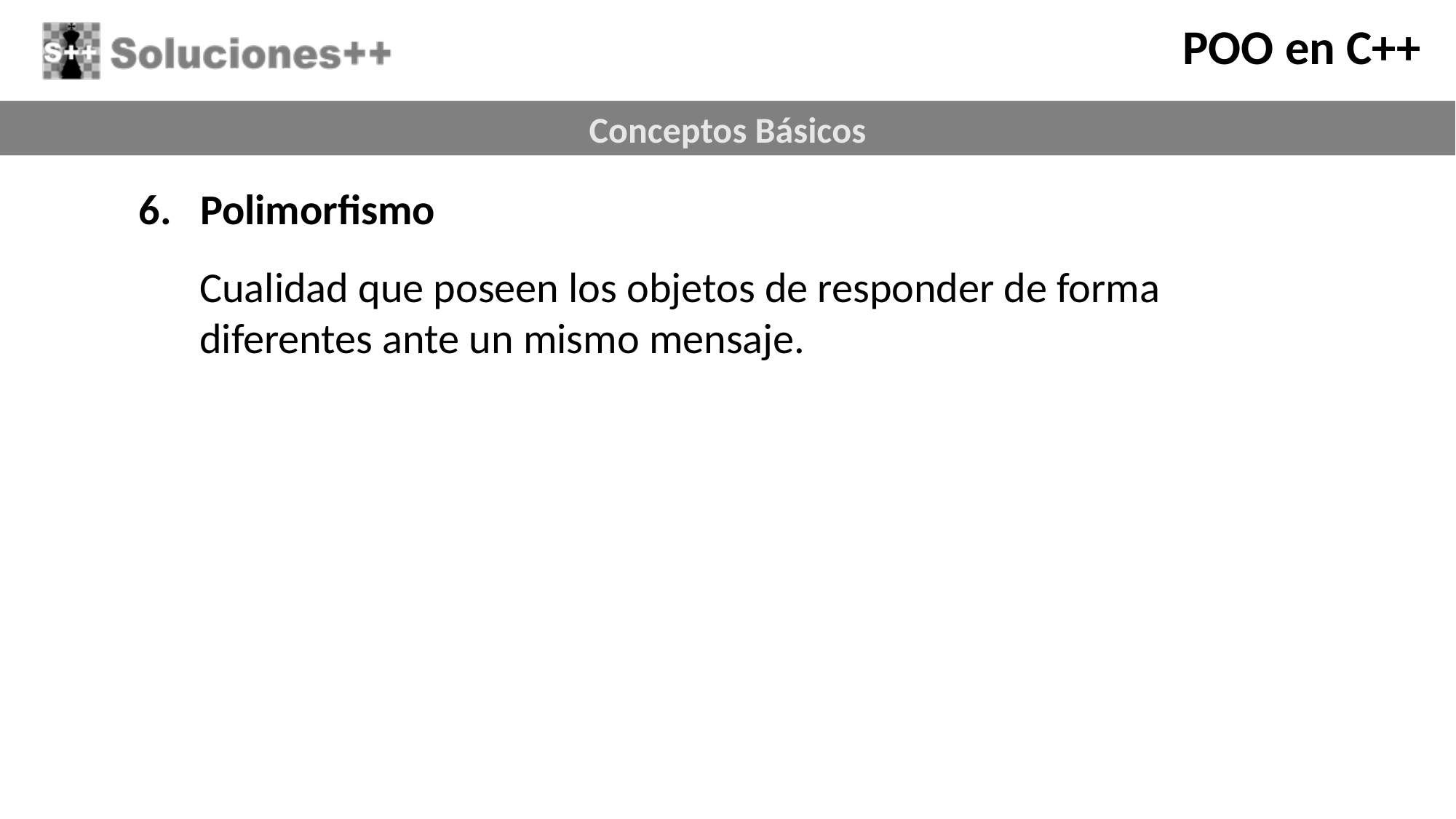

Polimorfismo
Cualidad que poseen los objetos de responder de forma diferentes ante un mismo mensaje.